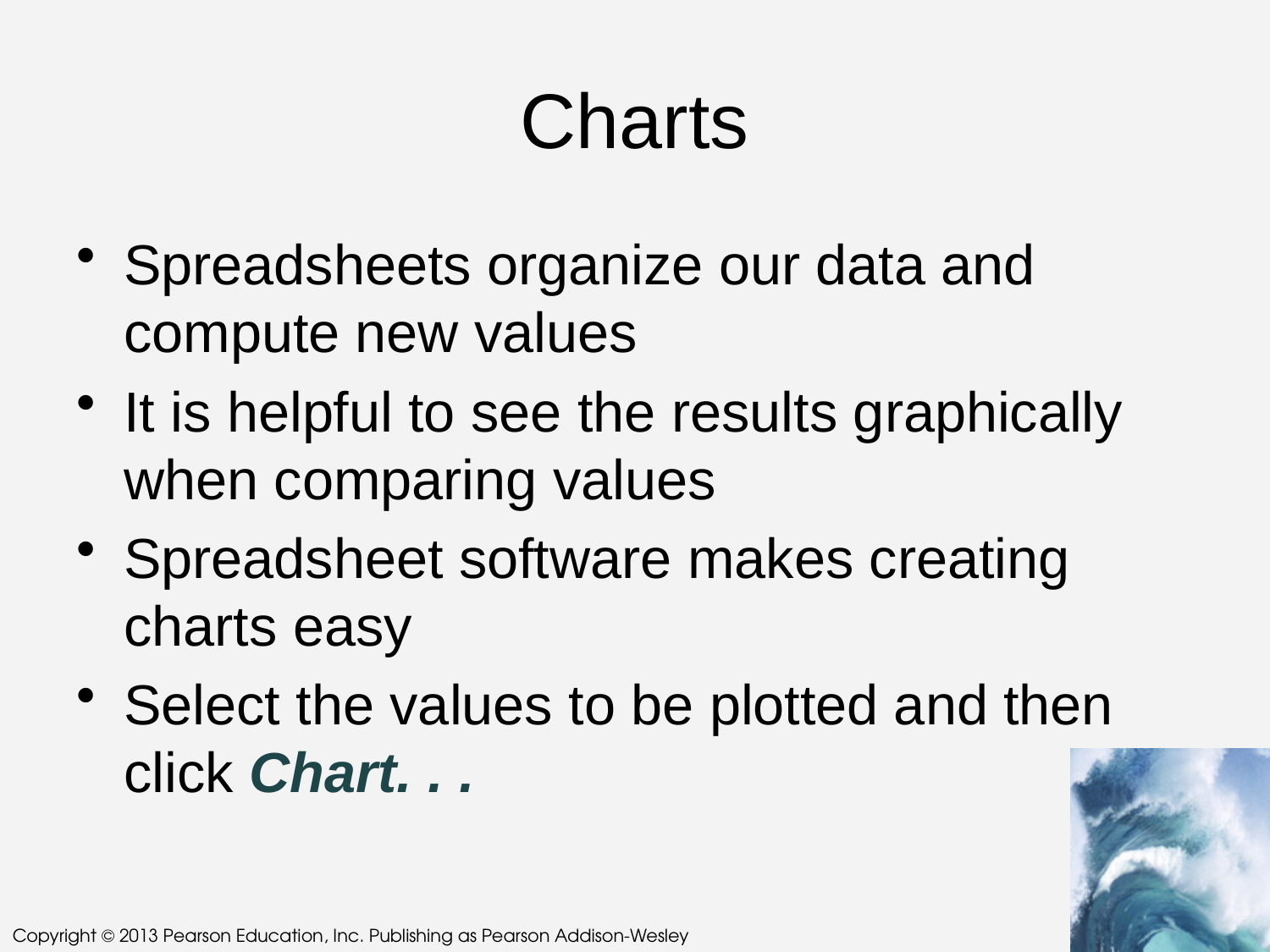

# Charts
Spreadsheets organize our data and compute new values
It is helpful to see the results graphically when comparing values
Spreadsheet software makes creating charts easy
Select the values to be plotted and then click Chart. . .